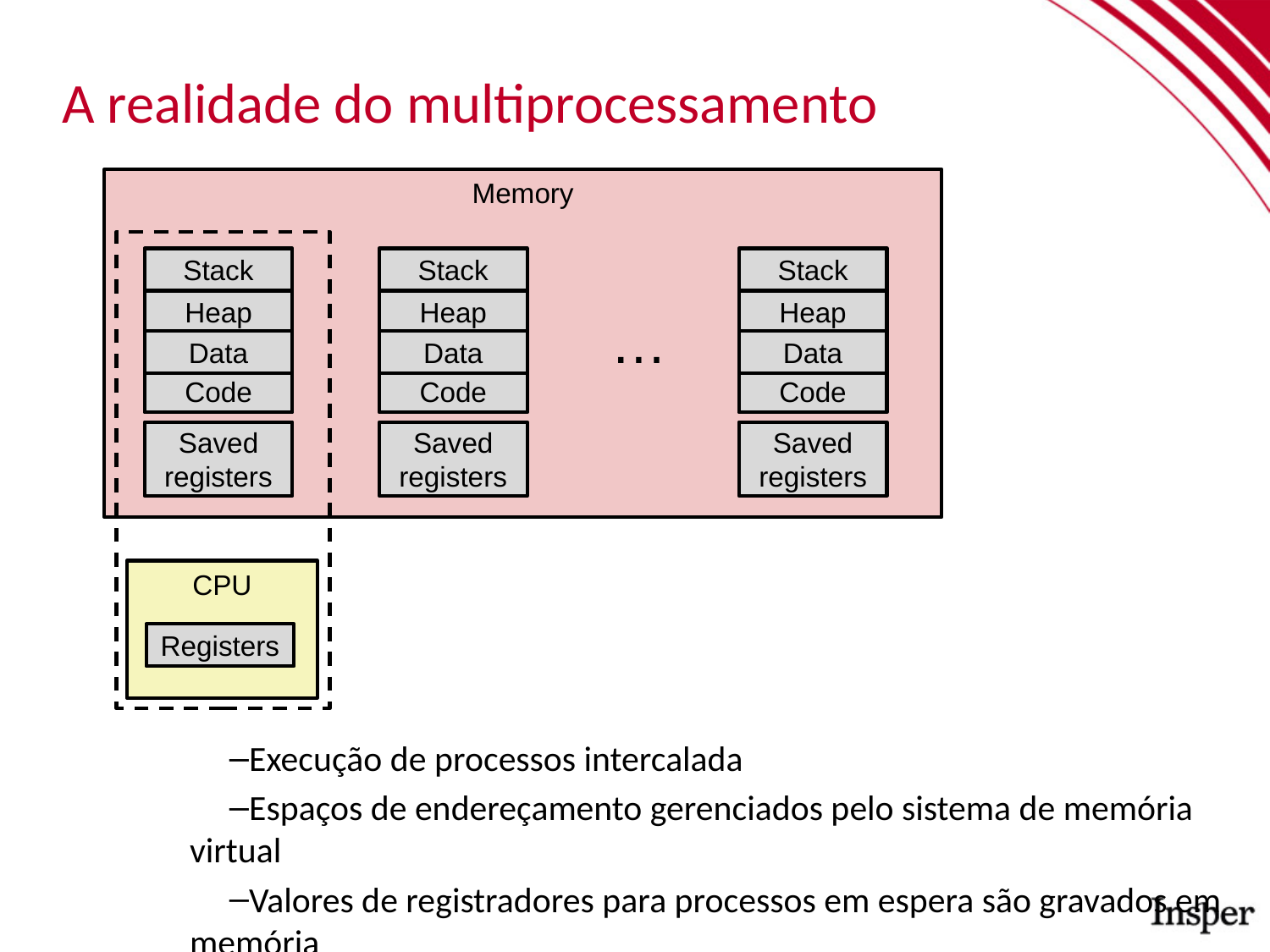

A realidade do multiprocessamento
Memory

Stack
Stack
Stack
Heap
Heap
Heap
…
Data
Data
Data
Code
Code
Code
Saved registers
Saved registers
Saved registers
CPU
Registers
Execução de processos intercalada
Espaços de endereçamento gerenciados pelo sistema de memória virtual
Valores de registradores para processos em espera são gravados em memória